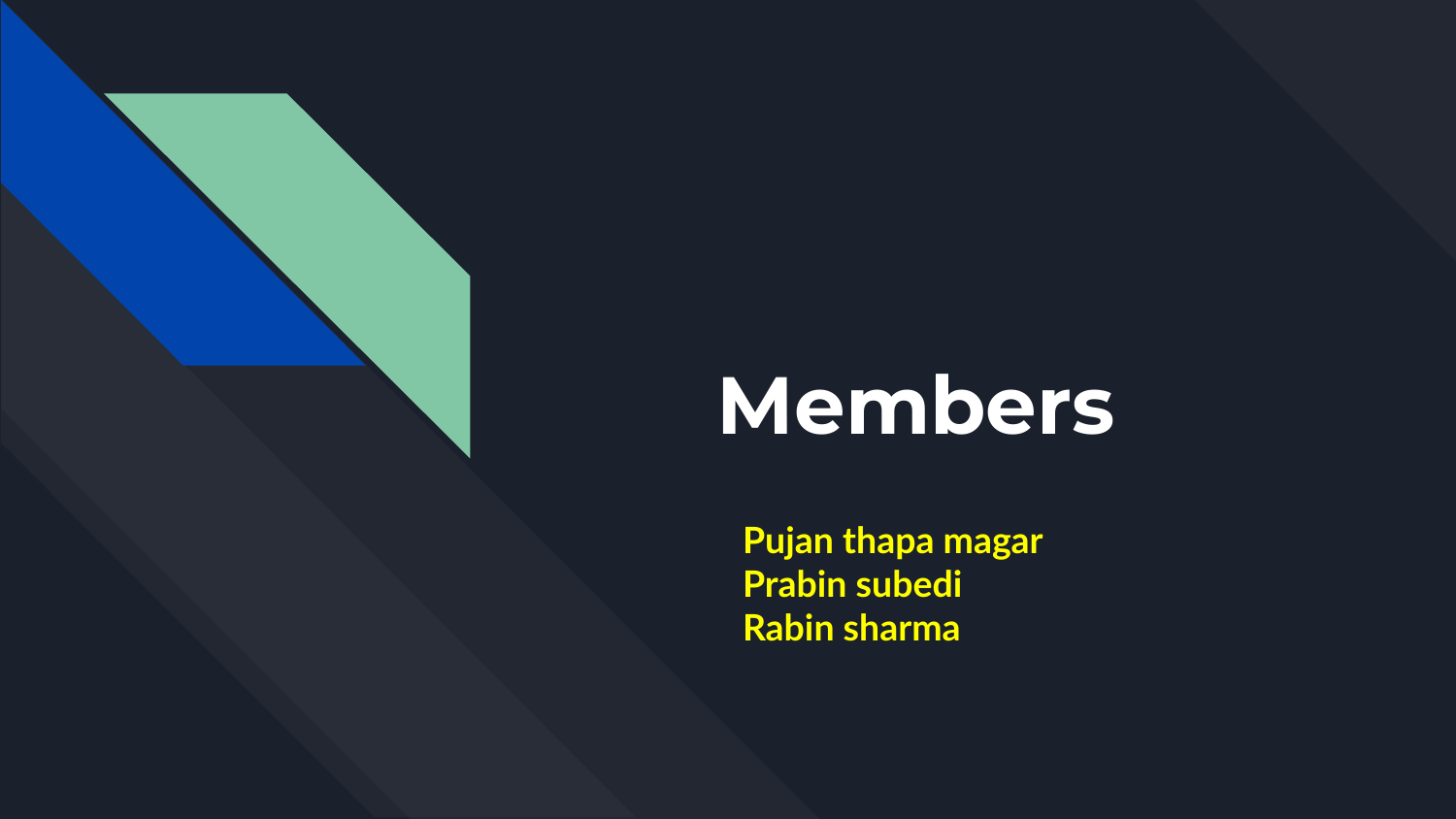

# Members
Pujan thapa magar
Prabin subedi
Rabin sharma